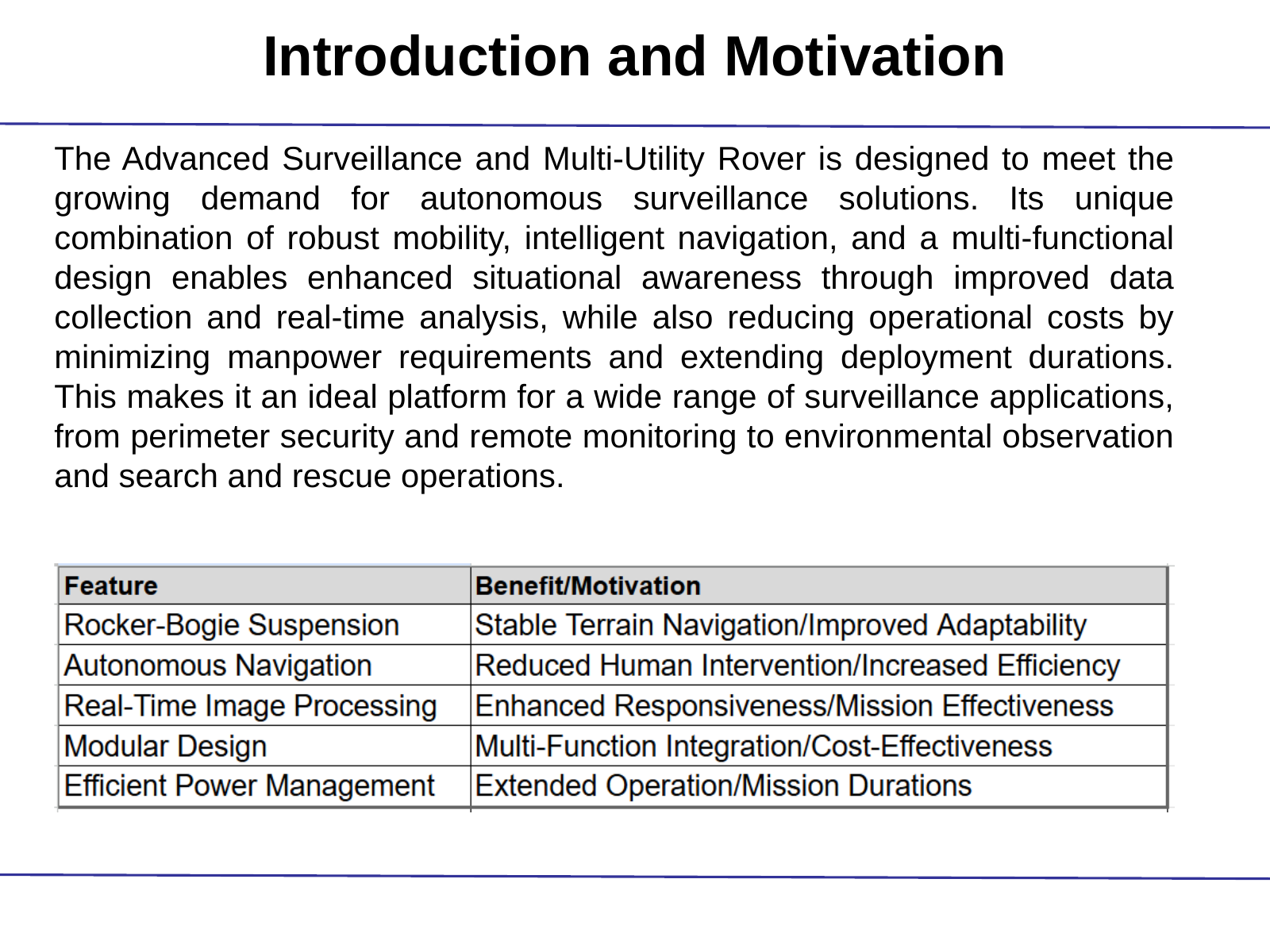

Introduction and Motivation

The Advanced Surveillance and Multi-Utility Rover is designed to meet the growing demand for autonomous surveillance solutions. Its unique combination of robust mobility, intelligent navigation, and a multi-functional design enables enhanced situational awareness through improved data collection and real-time analysis, while also reducing operational costs by minimizing manpower requirements and extending deployment durations. This makes it an ideal platform for a wide range of surveillance applications, from perimeter security and remote monitoring to environmental observation and search and rescue operations.